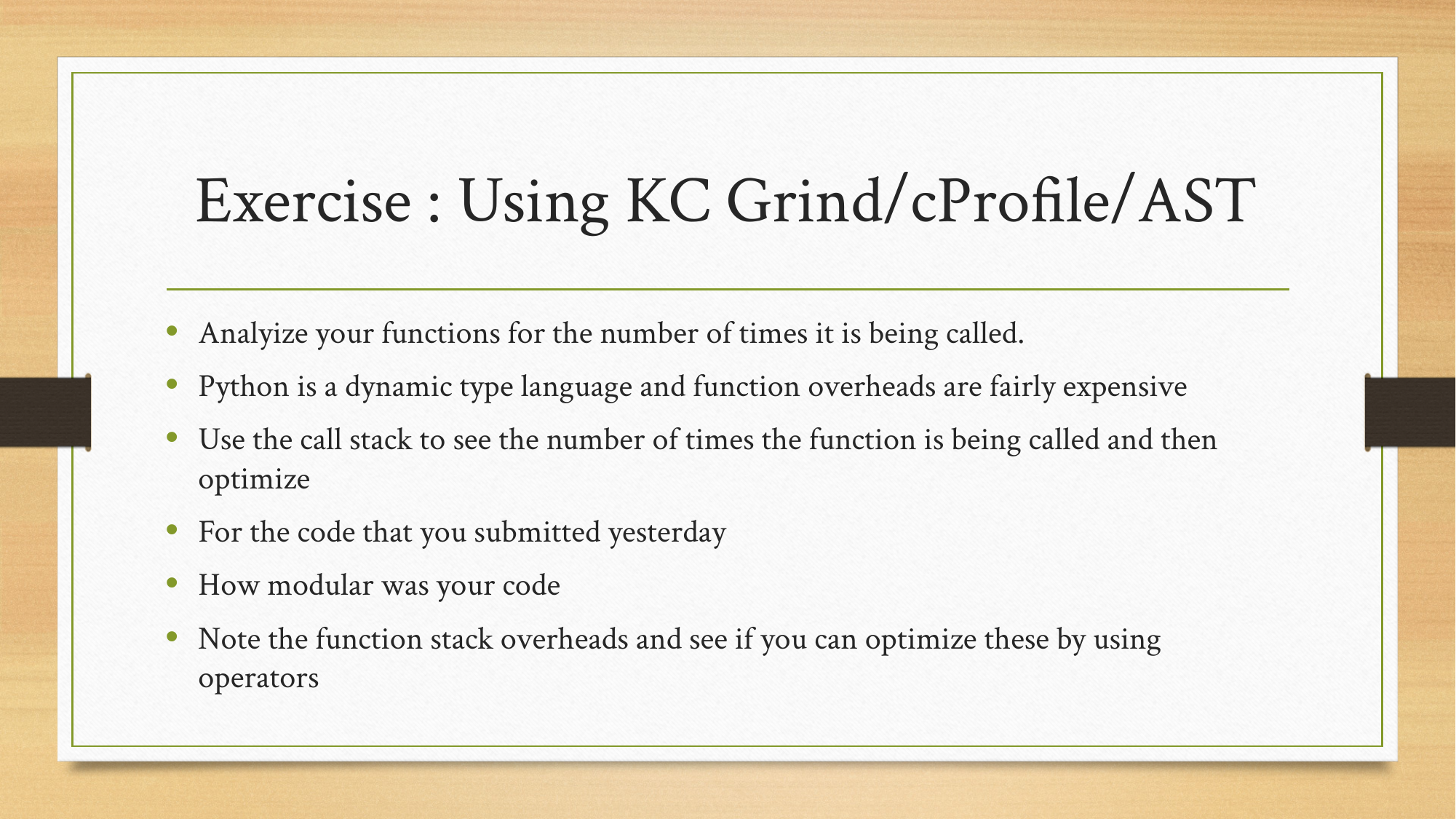

# Exercise : Using KC Grind/cProfile/AST
Analyize your functions for the number of times it is being called.
Python is a dynamic type language and function overheads are fairly expensive
Use the call stack to see the number of times the function is being called and then optimize
For the code that you submitted yesterday
How modular was your code
Note the function stack overheads and see if you can optimize these by using operators